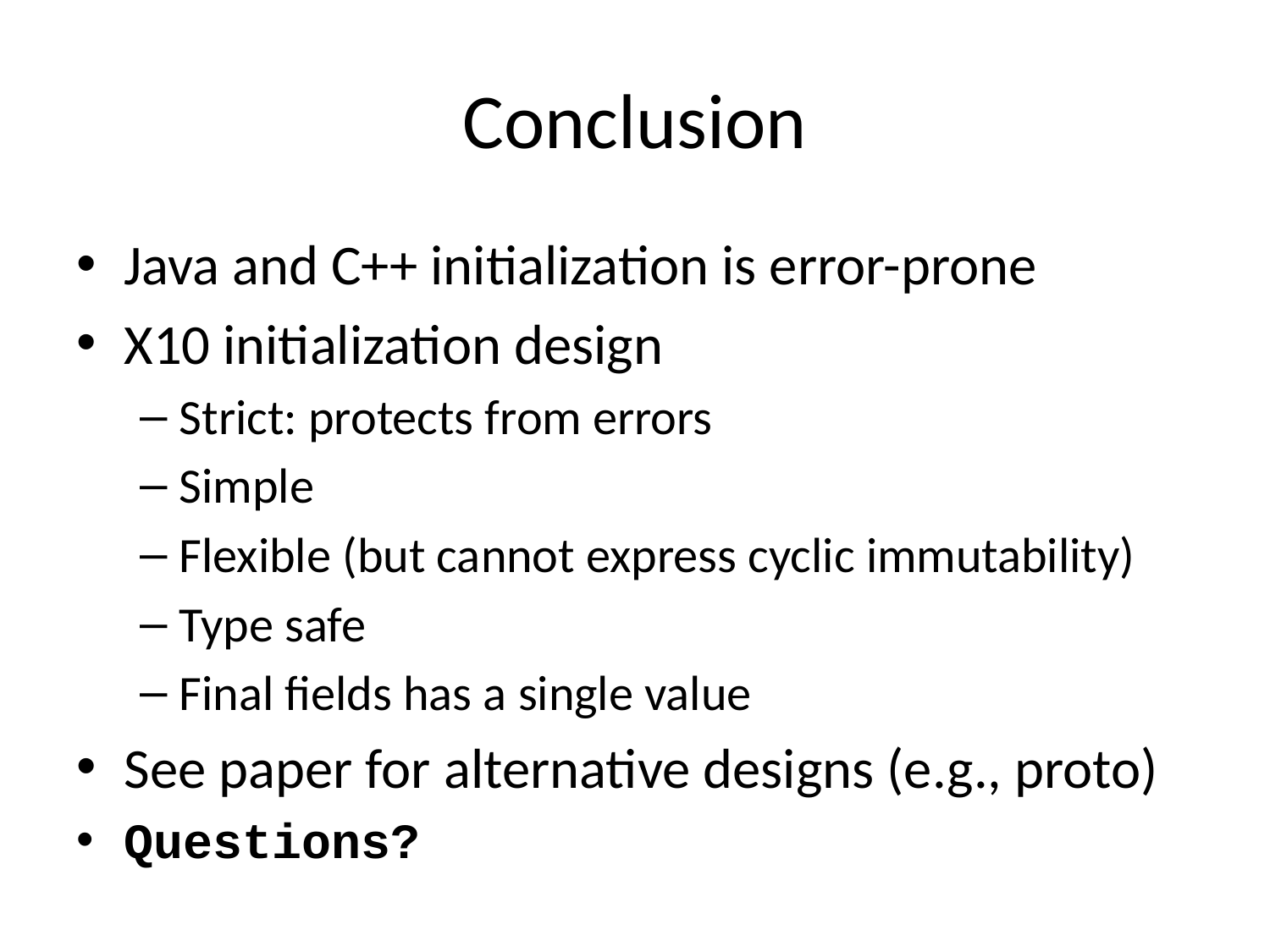

# Conclusion
Java and C++ initialization is error-prone
X10 initialization design
Strict: protects from errors
Simple
Flexible (but cannot express cyclic immutability)
Type safe
Final fields has a single value
See paper for alternative designs (e.g., proto)
Questions?